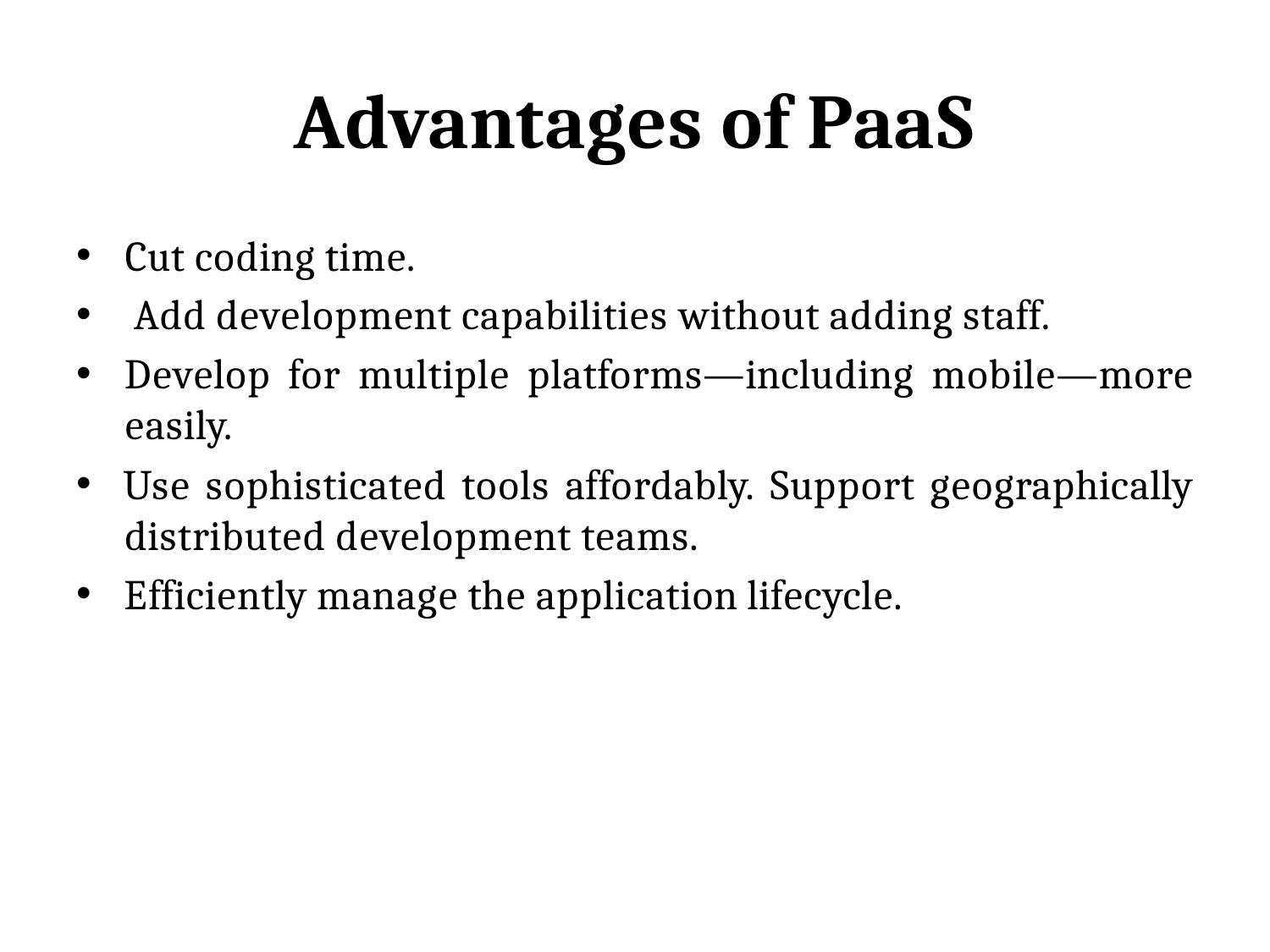

# Advantages of PaaS
Cut coding time.
 Add development capabilities without adding staff.
Develop for multiple platforms—including mobile—more easily.
Use sophisticated tools affordably. Support geographically distributed development teams.
Efficiently manage the application lifecycle.